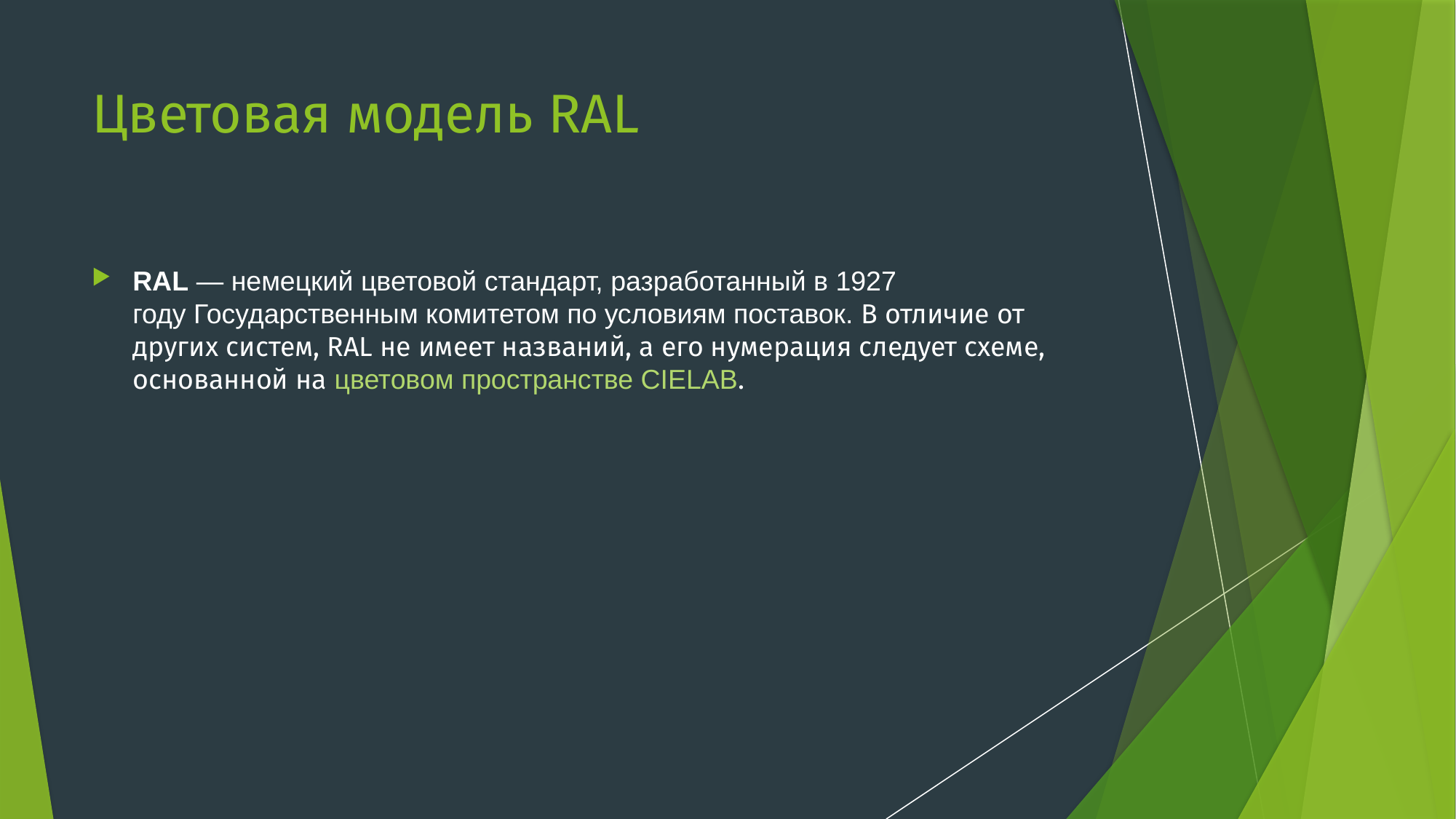

# Цветовая модель RAL
RAL — немецкий цветовой стандарт, разработанный в 1927 году Государственным комитетом по условиям поставок. В отличие от других систем, RAL не имеет названий, а его нумерация следует схеме, основанной на цветовом пространстве CIELAB.